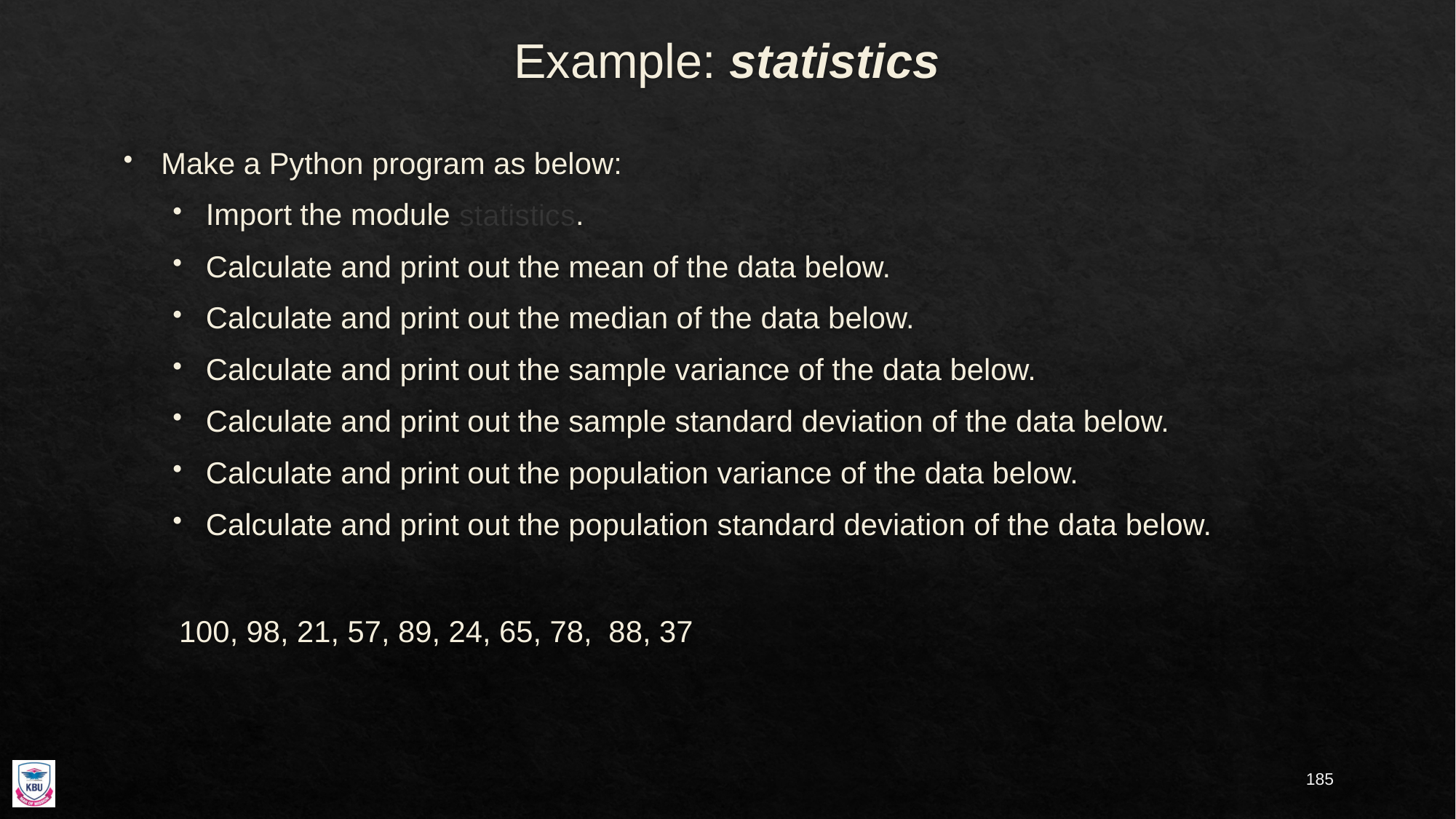

# Example: statistics
Make a Python program as below:
Import the module statistics.
Calculate and print out the mean of the data below.
Calculate and print out the median of the data below.
Calculate and print out the sample variance of the data below.
Calculate and print out the sample standard deviation of the data below.
Calculate and print out the population variance of the data below.
Calculate and print out the population standard deviation of the data below.

100, 98, 21, 57, 89, 24, 65, 78,  88, 37
185